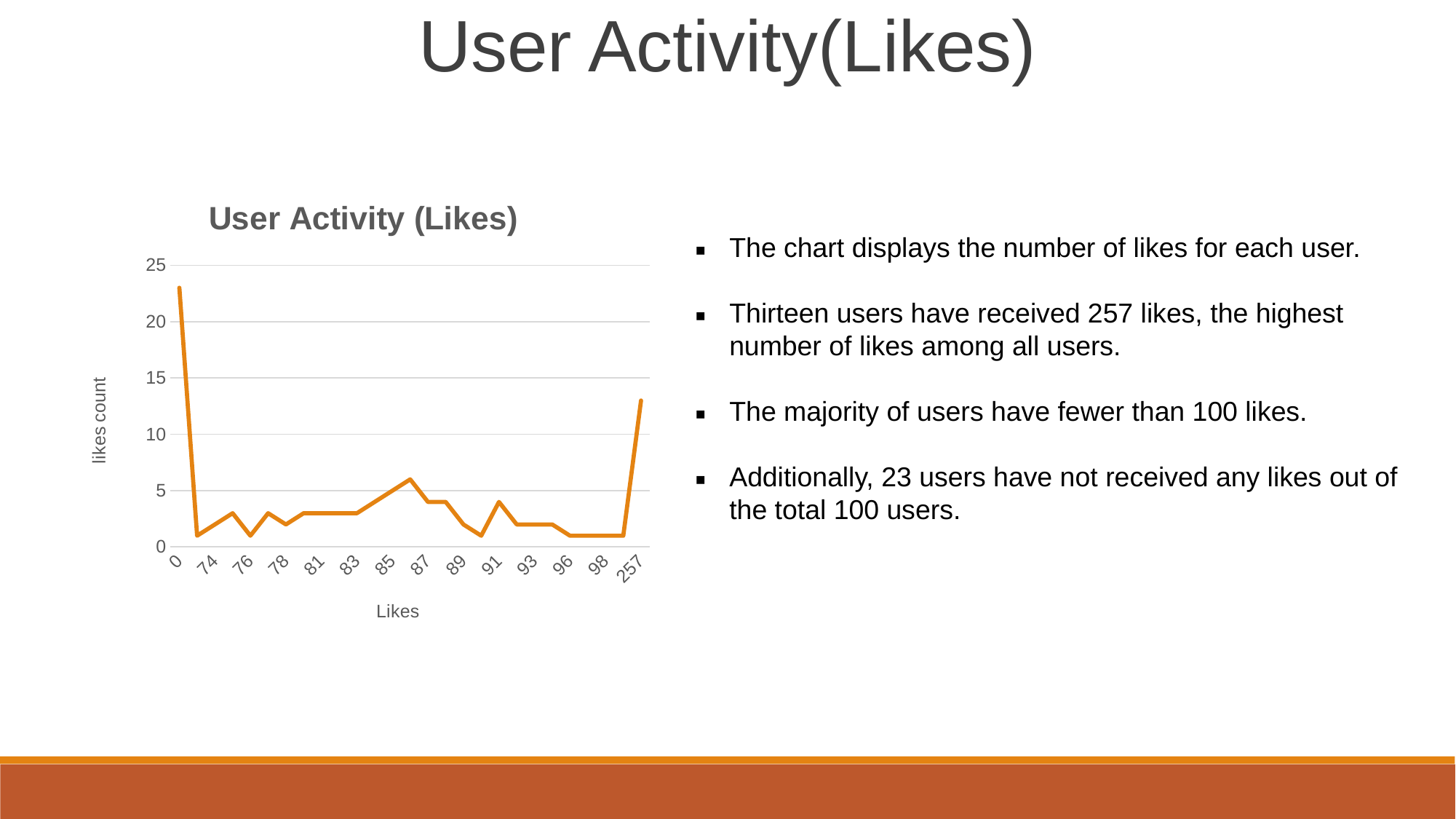

User Activity(Likes)

### Chart: User Activity (Likes)

| Category | Total |
|---|---|
| 0 | 23.0 |
| 69 | 1.0 |
| 74 | 2.0 |
| 75 | 3.0 |
| 76 | 1.0 |
| 77 | 3.0 |
| 78 | 2.0 |
| 79 | 3.0 |
| 81 | 3.0 |
| 82 | 3.0 |
| 83 | 3.0 |
| 84 | 4.0 |
| 85 | 5.0 |
| 86 | 6.0 |
| 87 | 4.0 |
| 88 | 4.0 |
| 89 | 2.0 |
| 90 | 1.0 |
| 91 | 4.0 |
| 92 | 2.0 |
| 93 | 2.0 |
| 94 | 2.0 |
| 96 | 1.0 |
| 97 | 1.0 |
| 98 | 1.0 |
| 103 | 1.0 |
| 257 | 13.0 |
The chart displays the number of likes for each user.

Thirteen users have received 257 likes, the highest number of likes among all users.

The majority of users have fewer than 100 likes.

Additionally, 23 users have not received any likes out of the total 100 users.